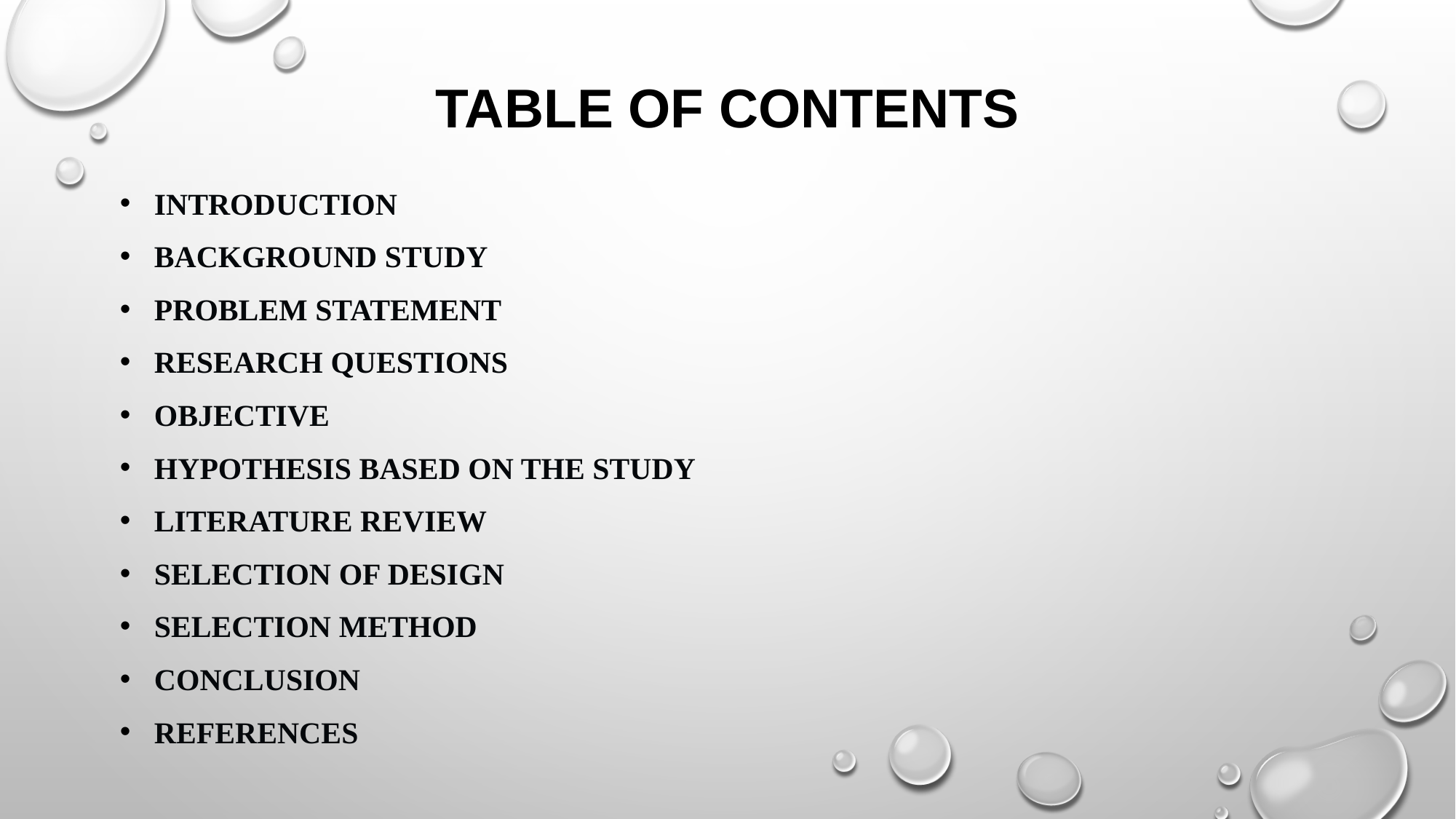

# Table of Contents
Introduction
Background Study
Problem Statement
Research Questions
Objective
Hypothesis Based on the Study
Literature Review
Selection of design
Selection Method
Conclusion
References